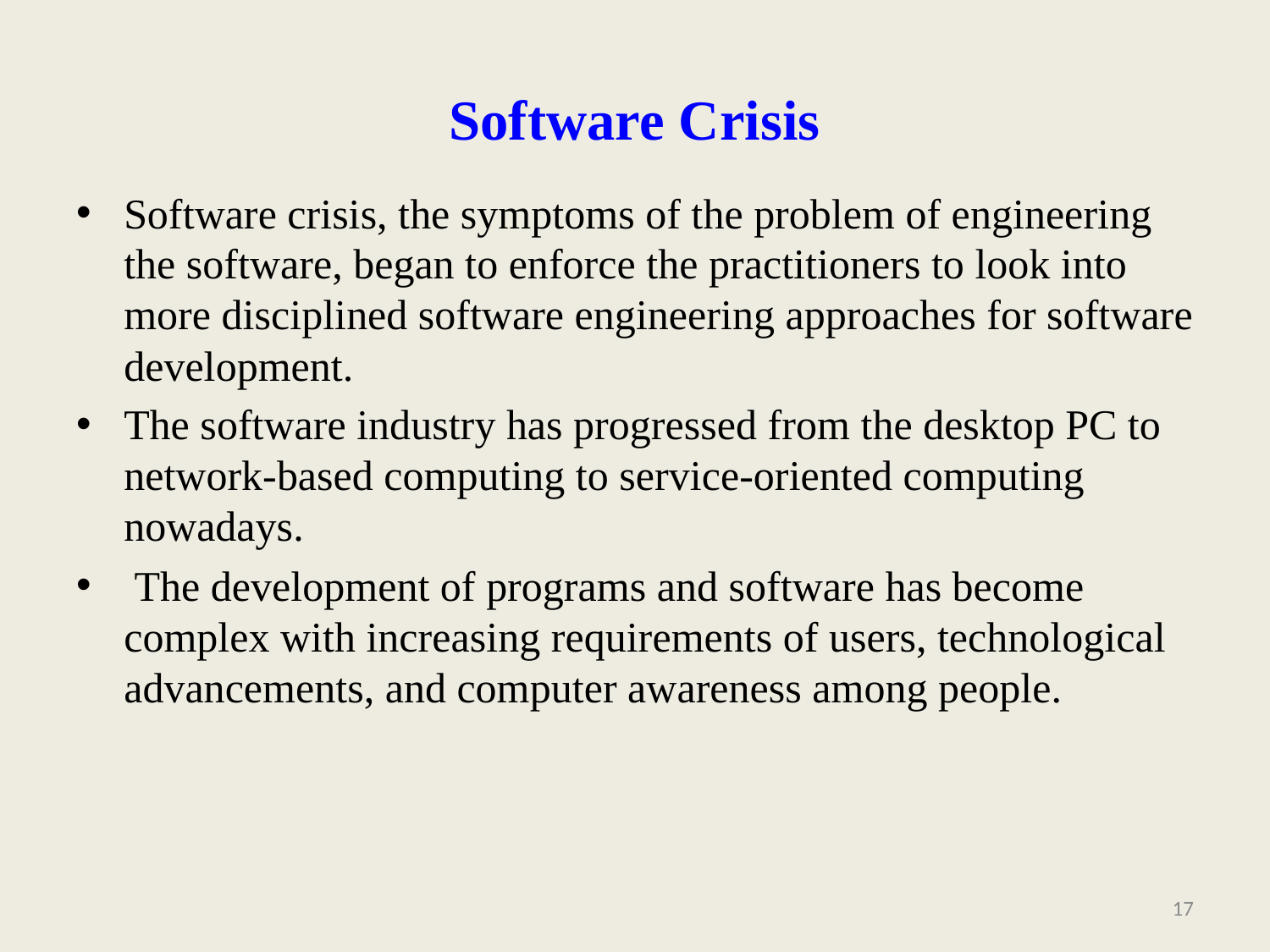

# Software Crisis
Software crisis, the symptoms of the problem of engineering the software, began to enforce the practitioners to look into more disciplined software engineering approaches for software development.
The software industry has progressed from the desktop PC to network-based computing to service-oriented computing nowadays.
 The development of programs and software has become complex with increasing requirements of users, technological advancements, and computer awareness among people.
17